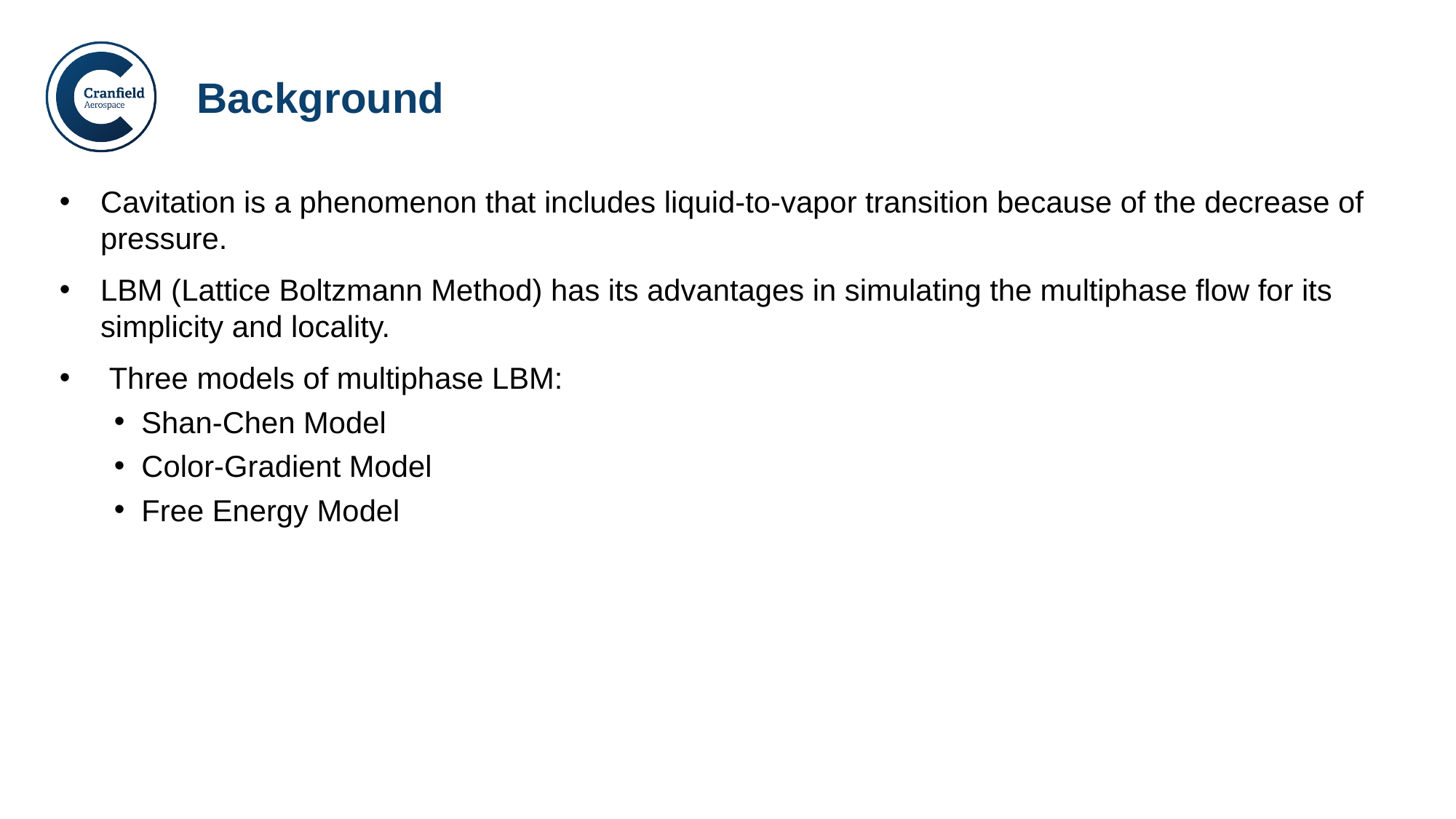

# Background
Cavitation is a phenomenon that includes liquid-to-vapor transition because of the decrease of pressure.
LBM (Lattice Boltzmann Method) has its advantages in simulating the multiphase flow for its simplicity and locality.
 Three models of multiphase LBM:
Shan-Chen Model
Color-Gradient Model
Free Energy Model